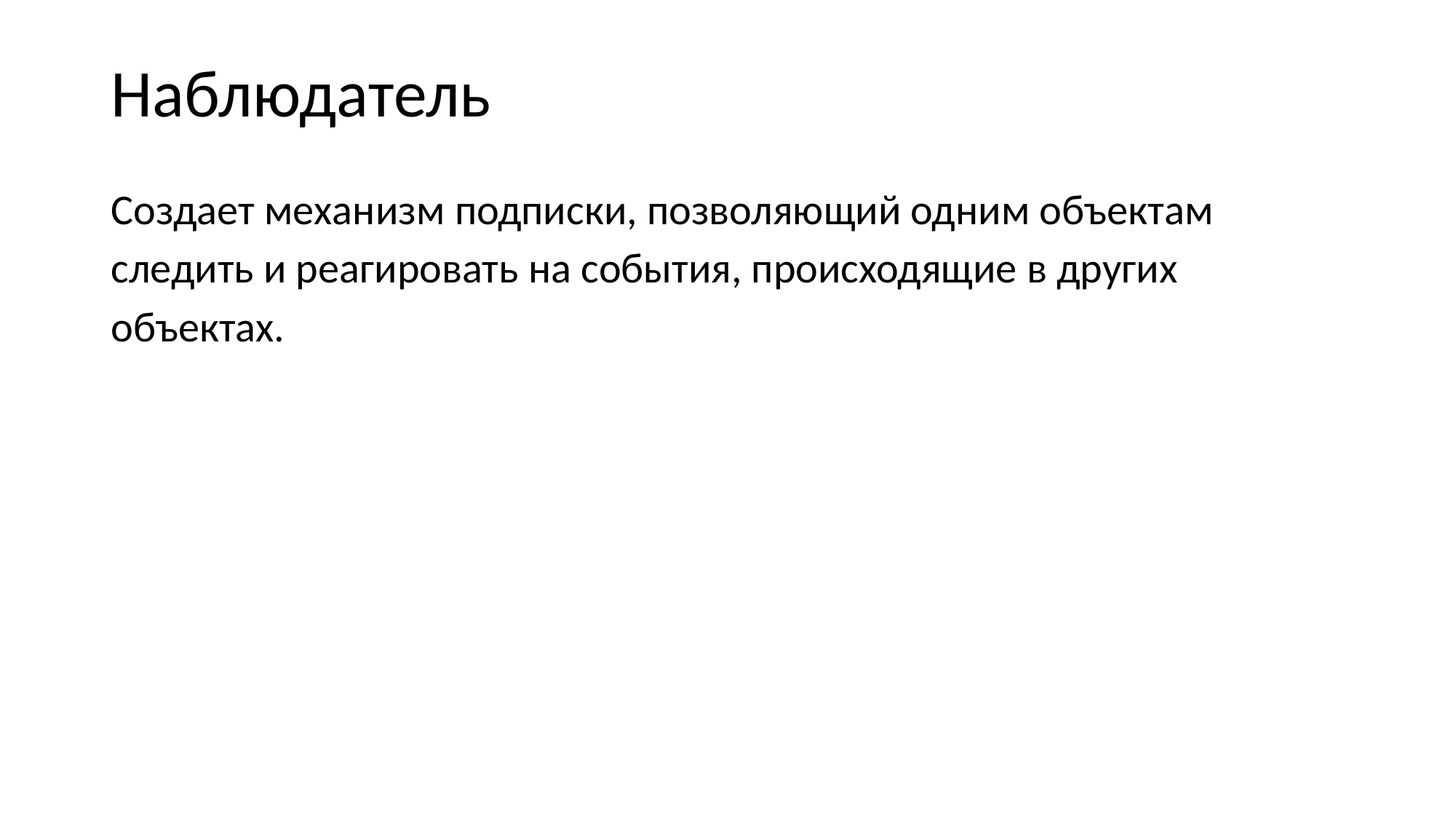

Наблюдатель
Создает механизм подписки, позволяющий одним объектам следить и реагировать на события, происходящие в других объектах.